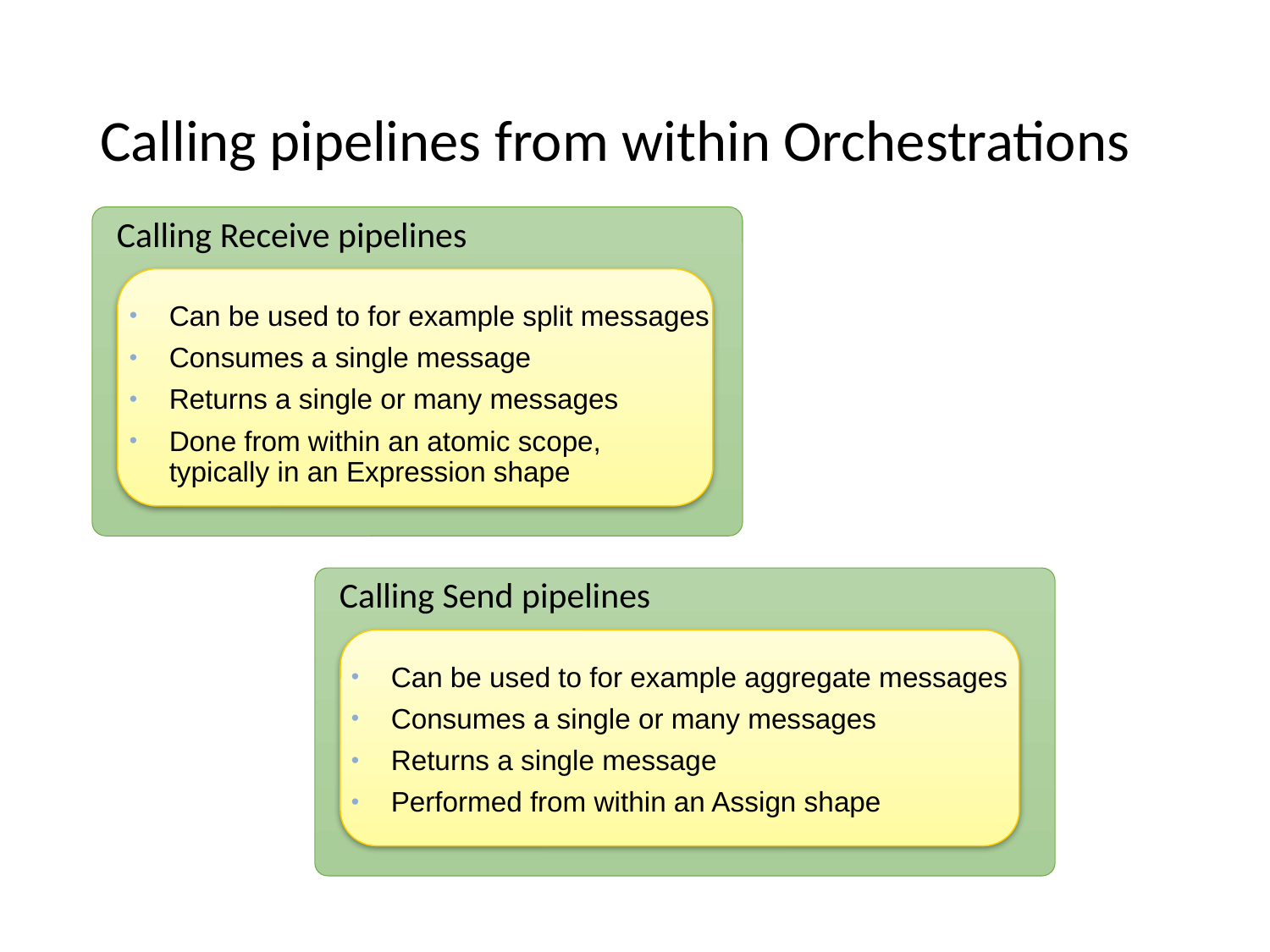

# Calling pipelines from within Orchestrations
Calling Receive pipelines

Can be used to for example split messages
Consumes a single message
Returns a single or many messages
Done from within an atomic scope,
typically in an Expression shape

Calling Send pipelines

Can be used to for example aggregate messages
Consumes a single or many messages
Returns a single message
Performed from within an Assign shape